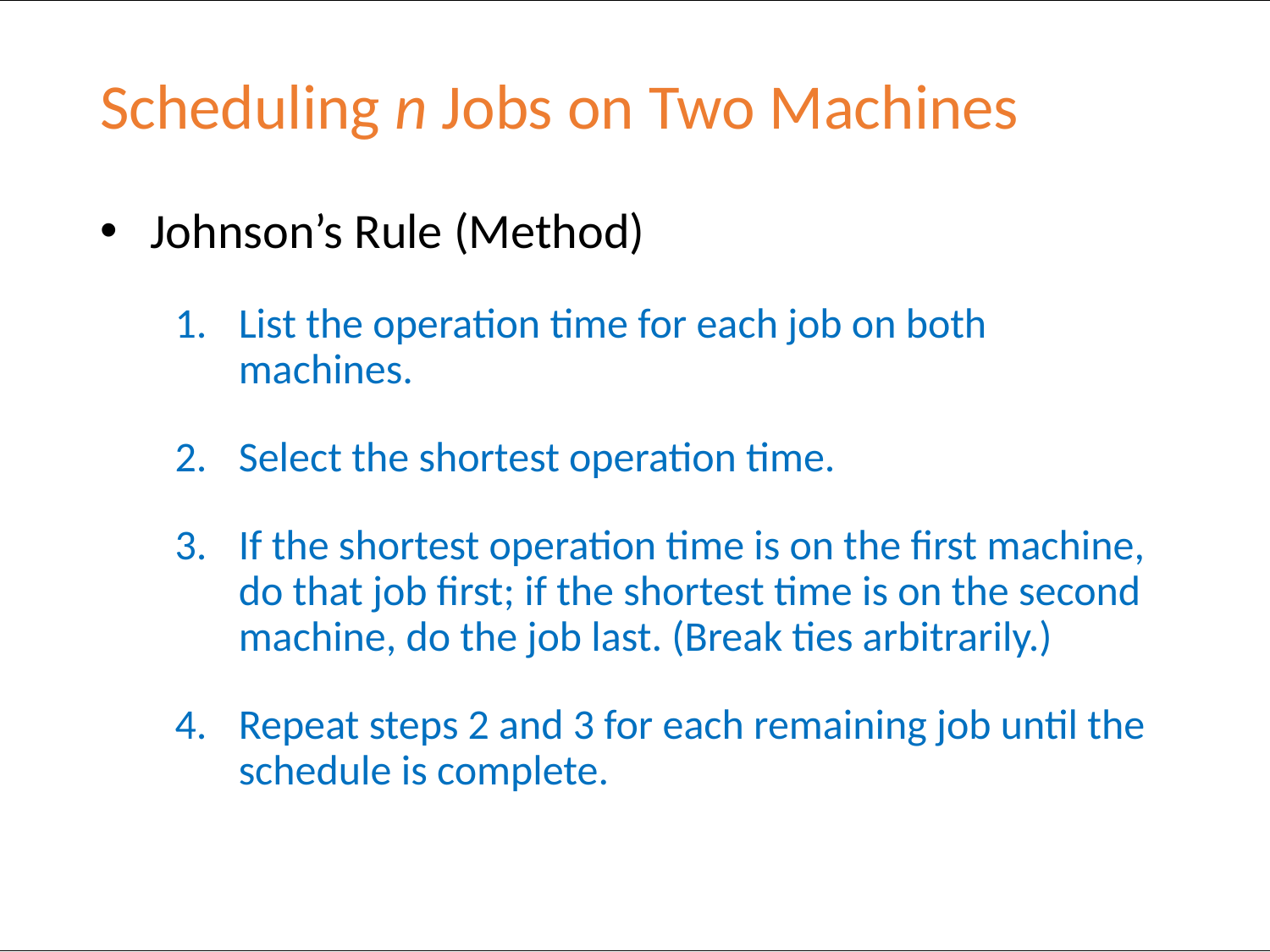

# Scheduling n Jobs on Two Machines
Johnson’s Rule (Method)
List the operation time for each job on both machines.
Select the shortest operation time.
If the shortest operation time is on the first machine, do that job first; if the shortest time is on the second machine, do the job last. (Break ties arbitrarily.)
Repeat steps 2 and 3 for each remaining job until the schedule is complete.